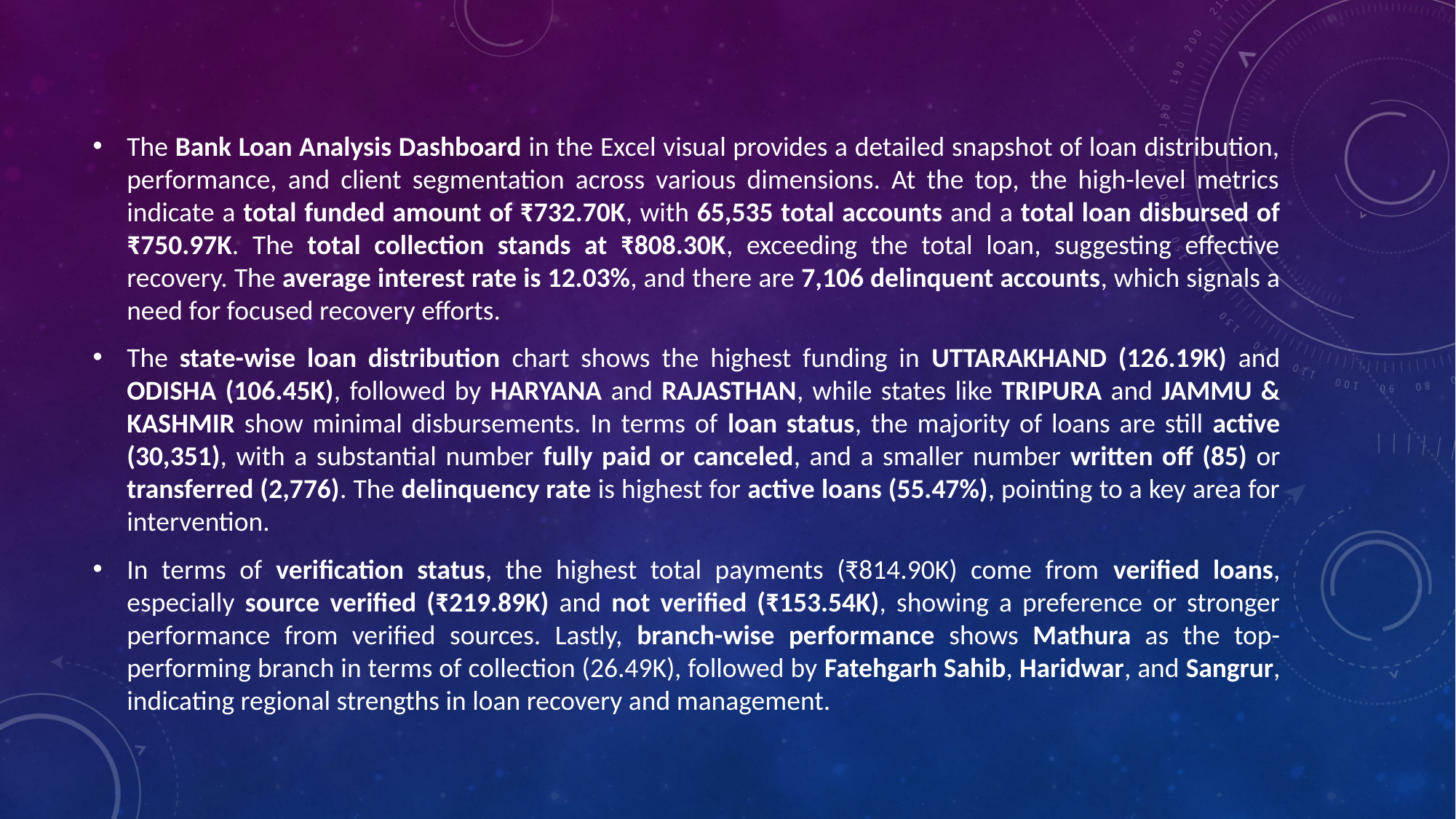

The Bank Loan Analysis Dashboard in the Excel visual provides a detailed snapshot of loan distribution, performance, and client segmentation across various dimensions. At the top, the high-level metrics indicate a total funded amount of ₹732.70K, with 65,535 total accounts and a total loan disbursed of ₹750.97K. The total collection stands at ₹808.30K, exceeding the total loan, suggesting effective recovery. The average interest rate is 12.03%, and there are 7,106 delinquent accounts, which signals a need for focused recovery efforts.
The state-wise loan distribution chart shows the highest funding in UTTARAKHAND (126.19K) and ODISHA (106.45K), followed by HARYANA and RAJASTHAN, while states like TRIPURA and JAMMU & KASHMIR show minimal disbursements. In terms of loan status, the majority of loans are still active (30,351), with a substantial number fully paid or canceled, and a smaller number written off (85) or transferred (2,776). The delinquency rate is highest for active loans (55.47%), pointing to a key area for intervention.
In terms of verification status, the highest total payments (₹814.90K) come from verified loans, especially source verified (₹219.89K) and not verified (₹153.54K), showing a preference or stronger performance from verified sources. Lastly, branch-wise performance shows Mathura as the top-performing branch in terms of collection (26.49K), followed by Fatehgarh Sahib, Haridwar, and Sangrur, indicating regional strengths in loan recovery and management.